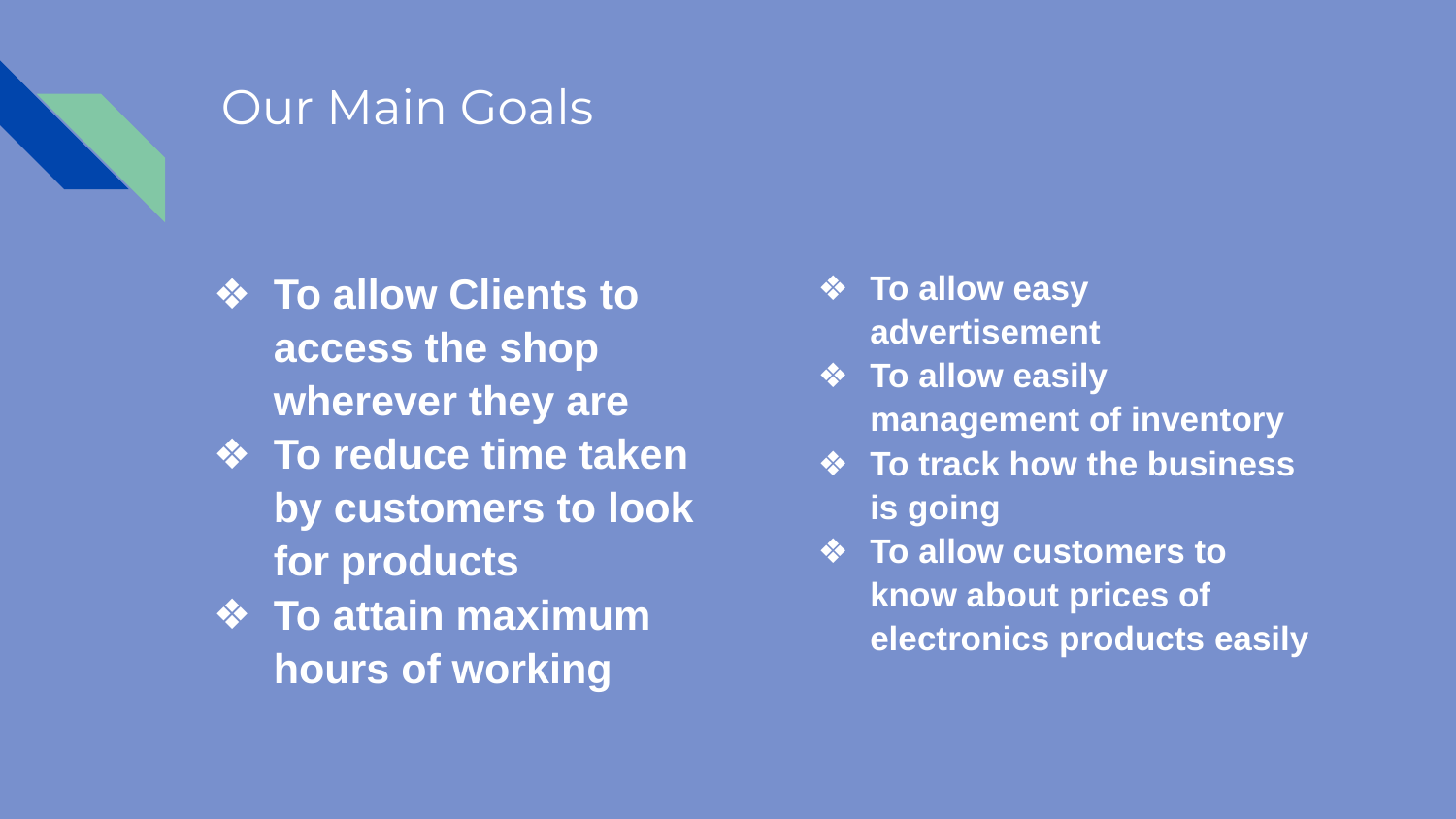

# Our Main Goals
To allow Clients to access the shop wherever they are
To reduce time taken by customers to look for products
To attain maximum hours of working

To allow easy advertisement
To allow easily management of inventory
To track how the business is going
To allow customers to know about prices of electronics products easily